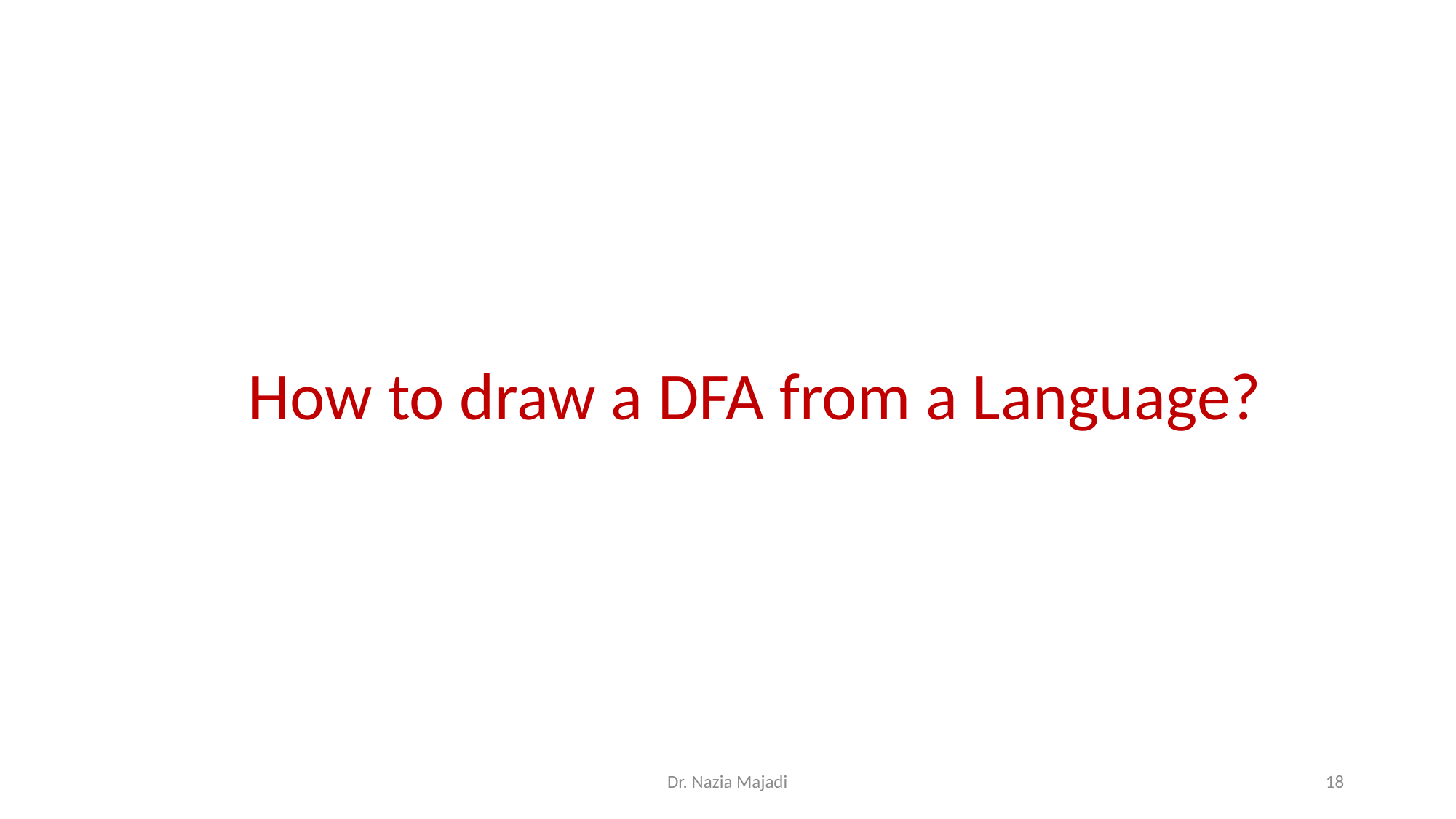

# How to draw a DFA from a Language?
Dr. Nazia Majadi
18